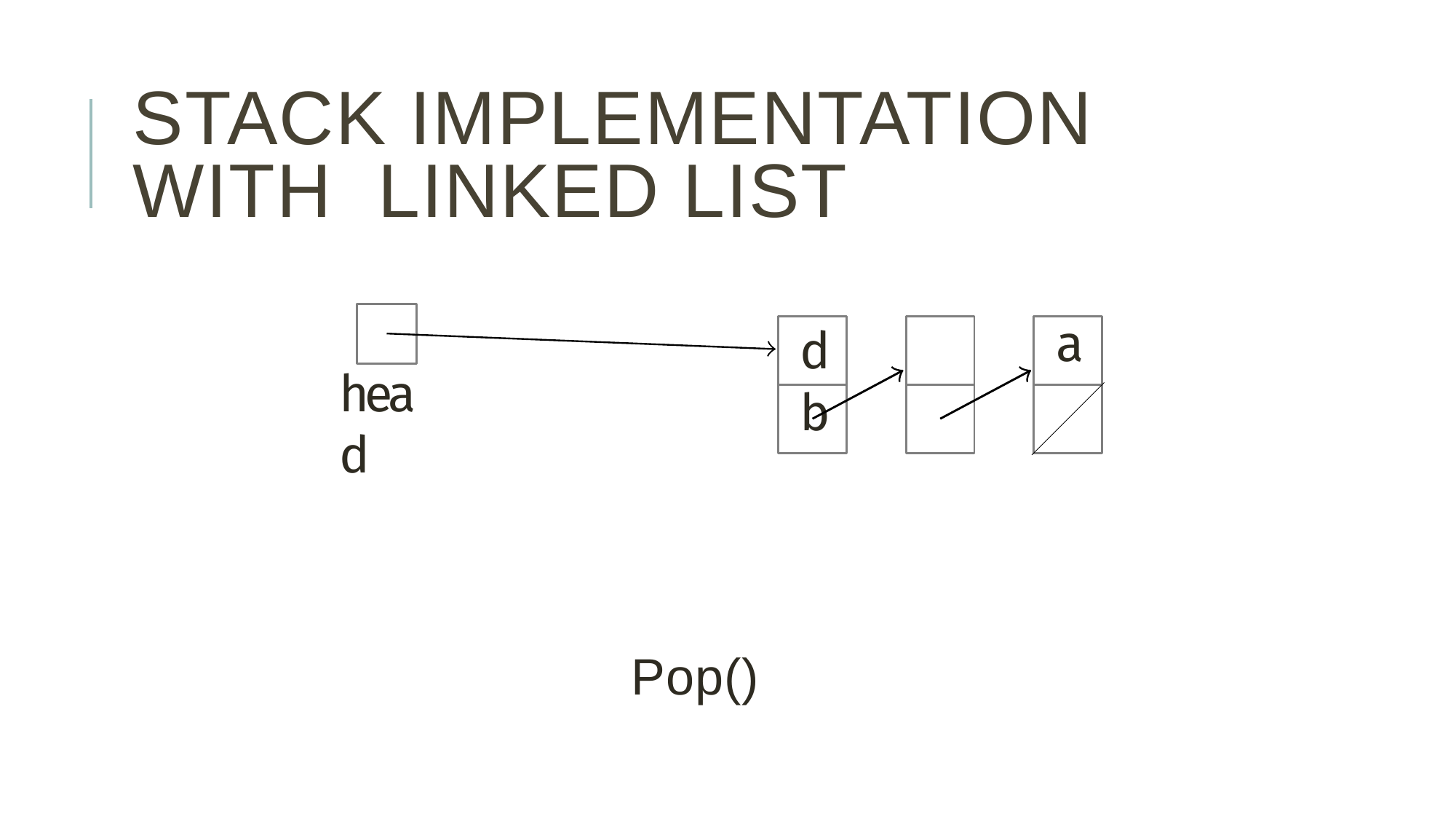

# Stack Implementation with  Linked List

a

d	b

head
Pop()